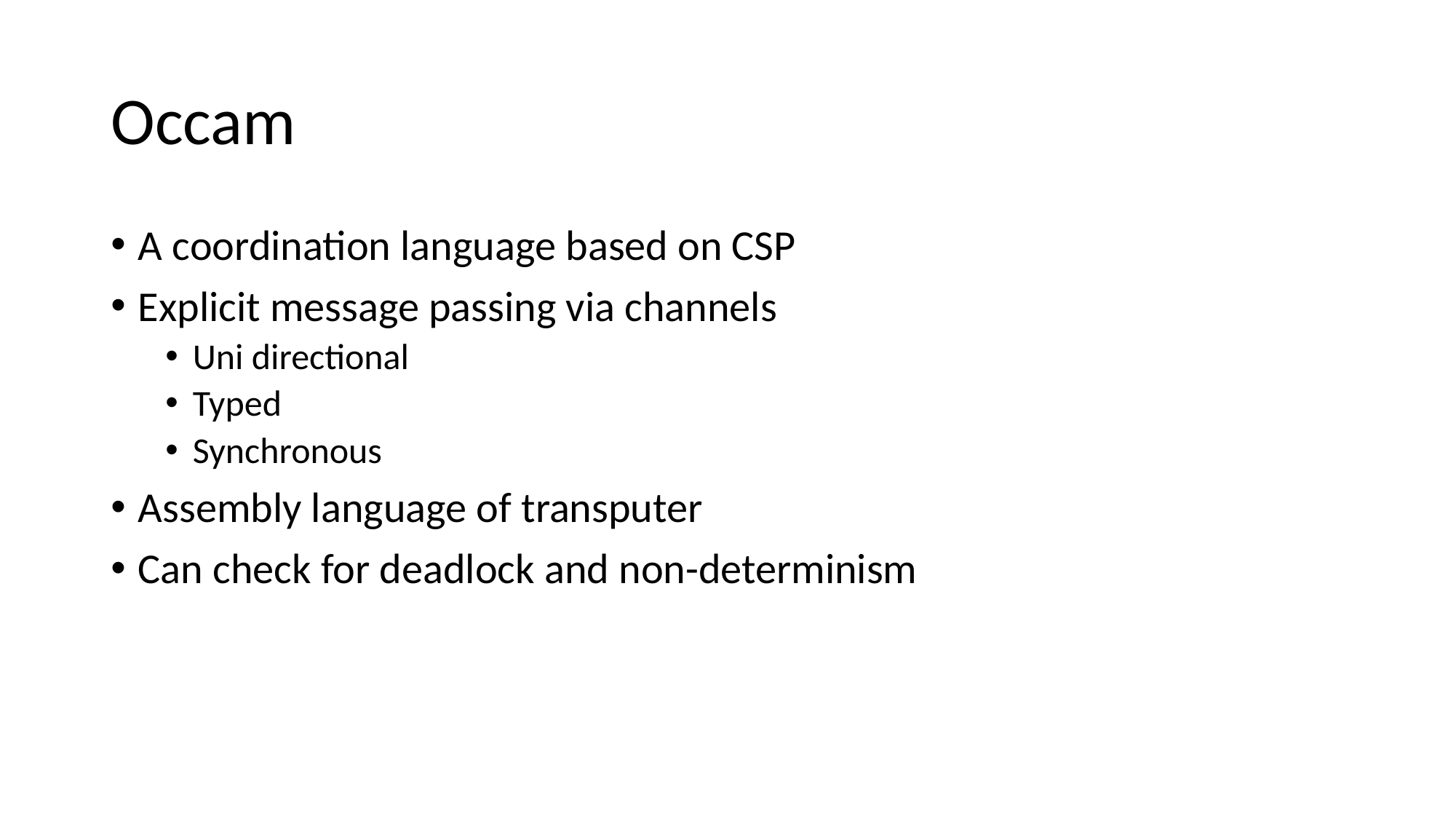

# Occam
A coordination language based on CSP
Explicit message passing via channels
Uni directional
Typed
Synchronous
Assembly language of transputer
Can check for deadlock and non-determinism